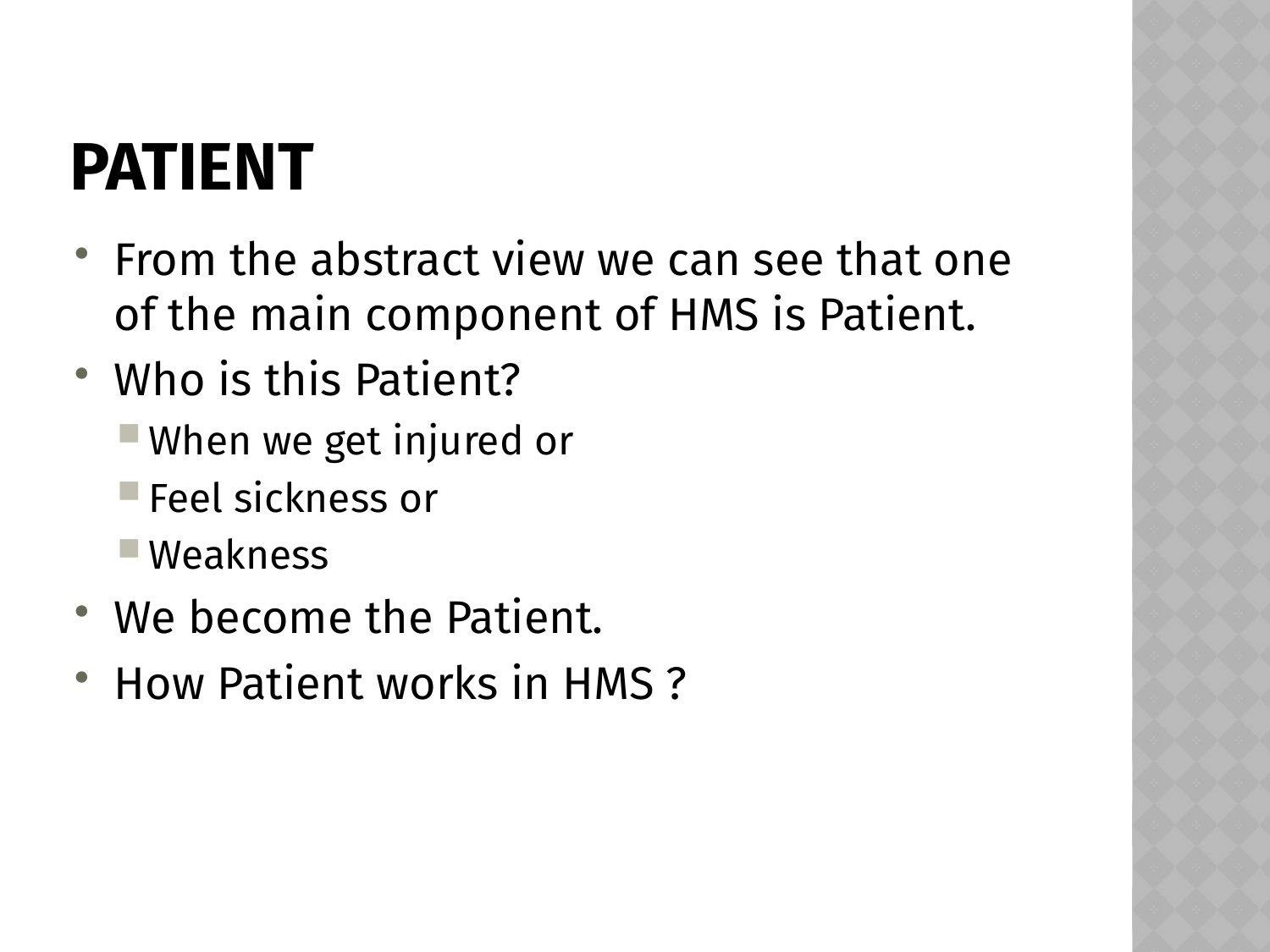

# Patient
From the abstract view we can see that one of the main component of HMS is Patient.
Who is this Patient?
When we get injured or
Feel sickness or
Weakness
We become the Patient.
How Patient works in HMS ?